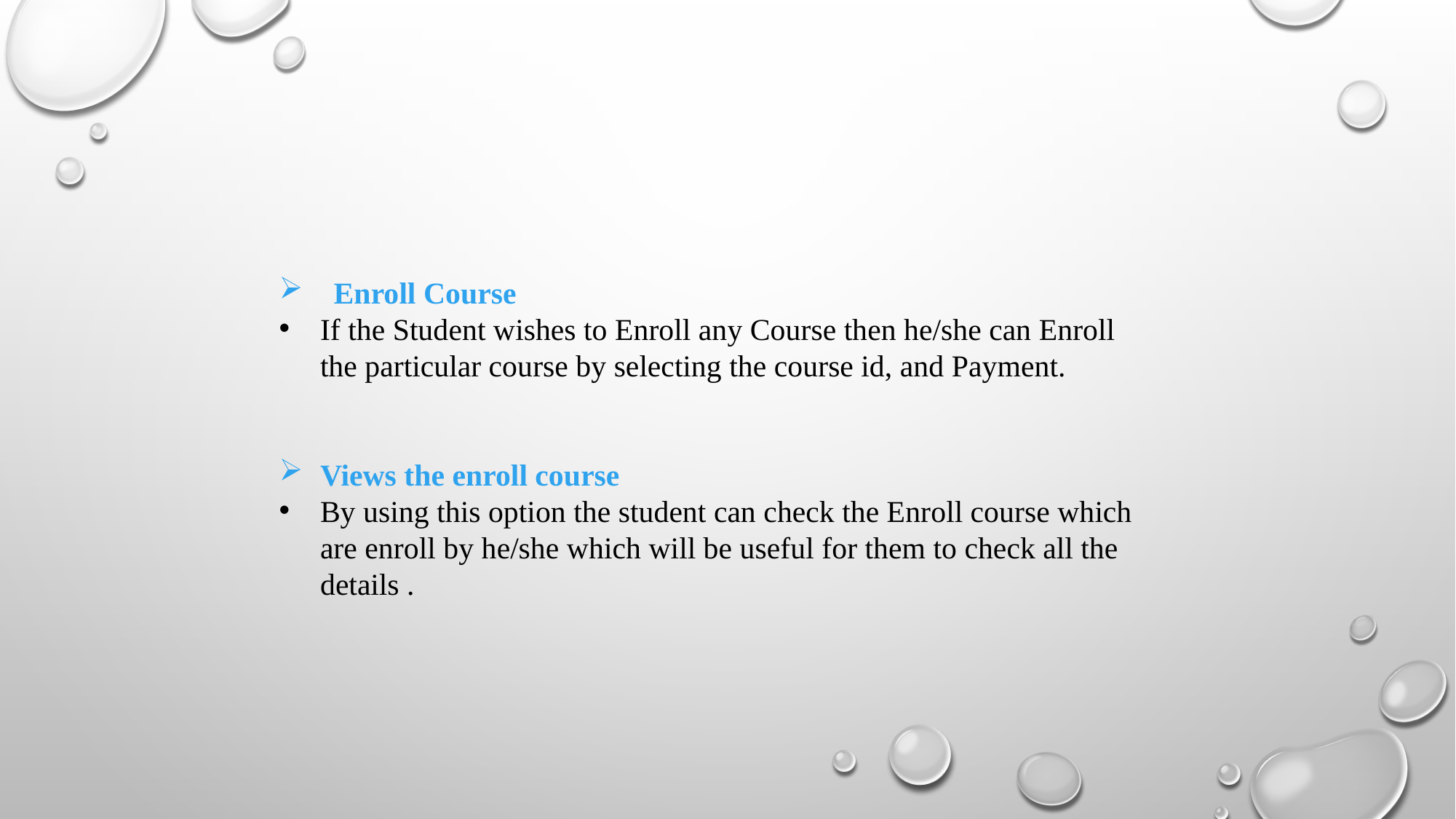

Enroll Course
If the Student wishes to Enroll any Course then he/she can Enroll the particular course by selecting the course id, and Payment.

Views the enroll course
By using this option the student can check the Enroll course which are enroll by he/she which will be useful for them to check all the details .